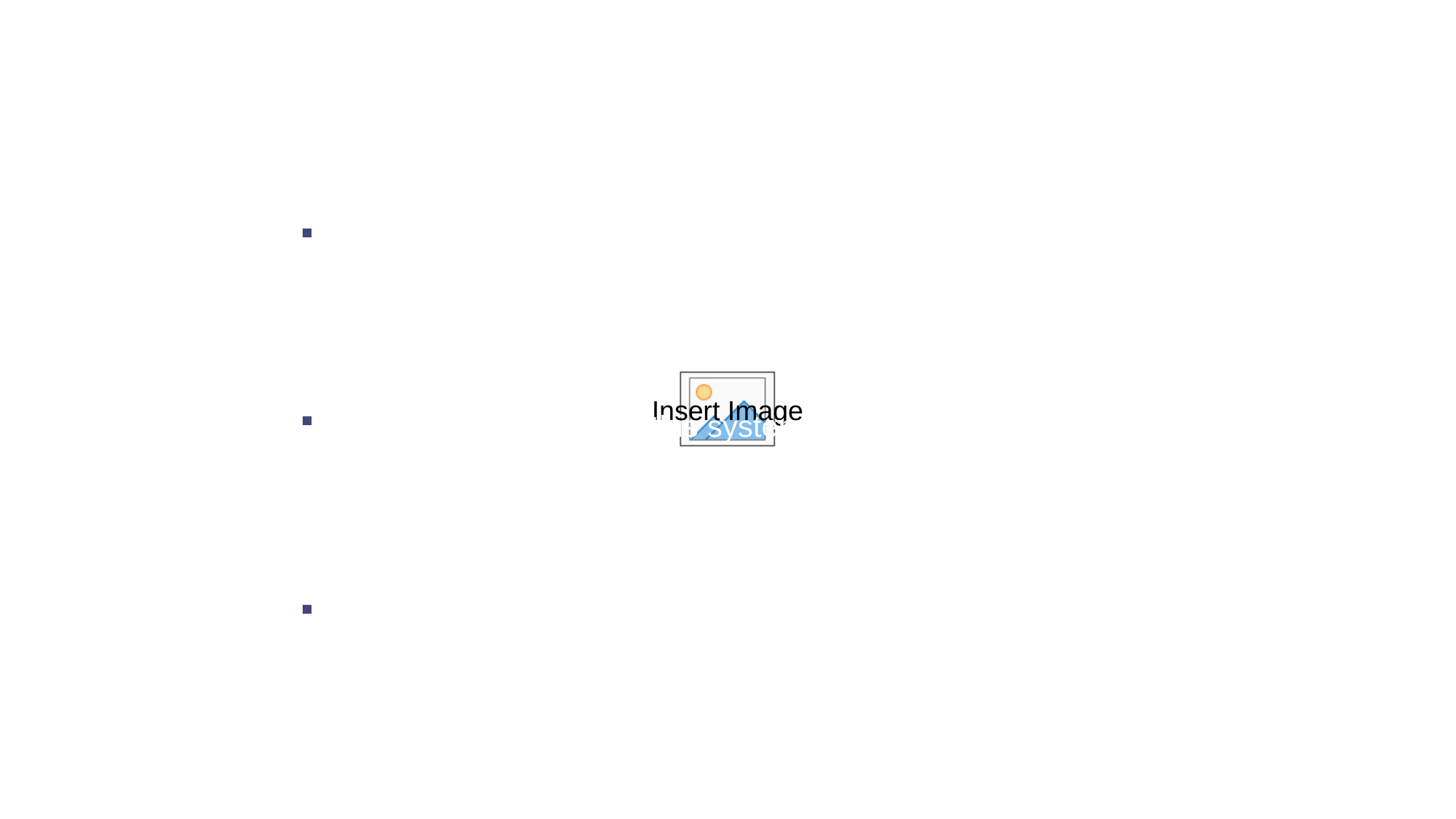

# Conclusion:
The Hostel Management System developed using PHP and MySQL presents a comprehensive solution to streamline the management of hostel operations, catering to both students and administrators.

The implementation of this system addresses several key challenges faced in traditional hostel management, providing an efficient and user-friendly platform.

The system begins with a robust user authentication module, ensuring secure logins for students and administrators.